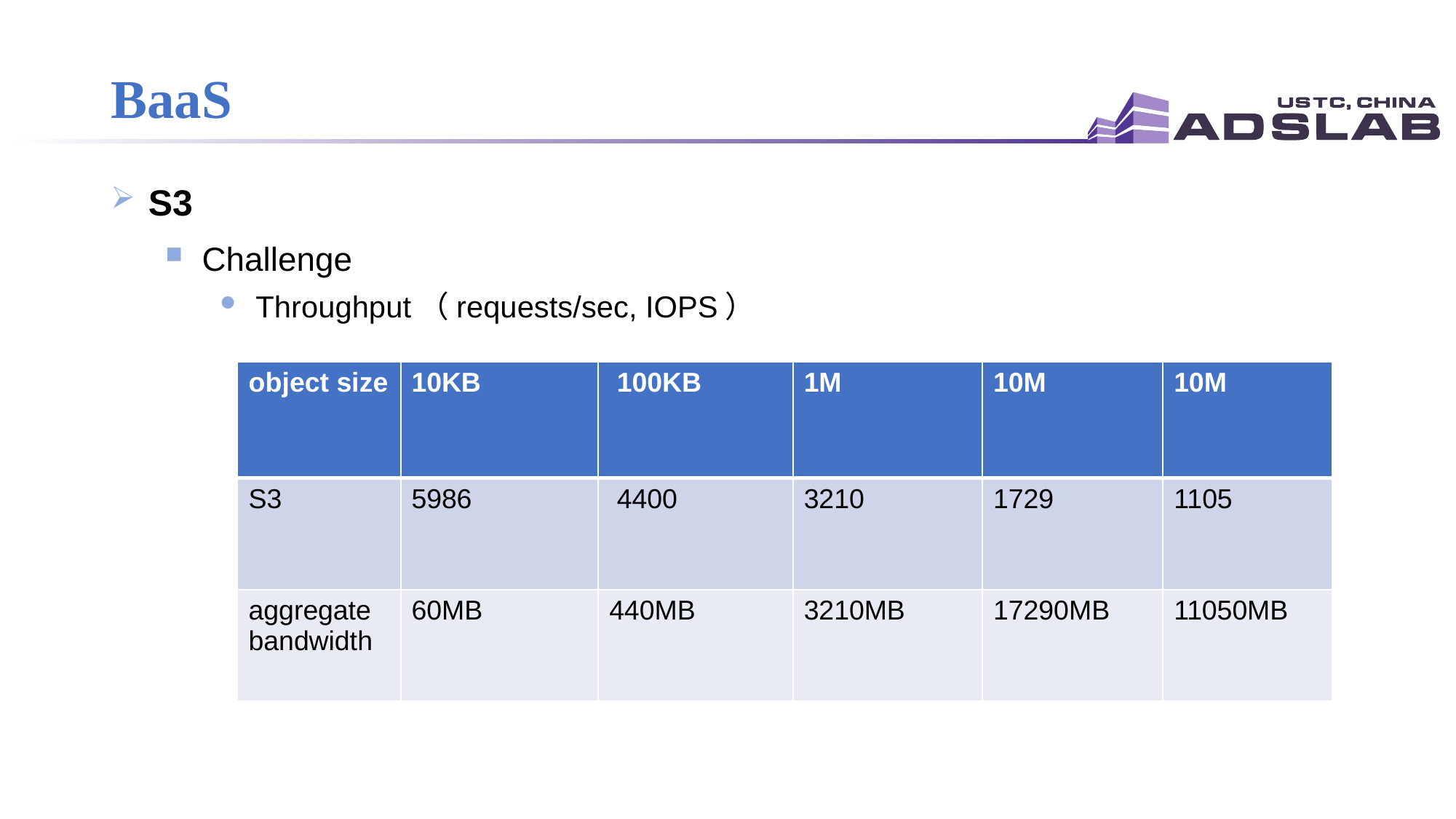

# BaaS
 S3
 Challenge
 Throughput（requests/sec, IOPS）

| object size | 10KB | 100KB | 1M | 10M | 10M |
| --- | --- | --- | --- | --- | --- |
| S3 | 5986 | 4400 | 3210 | 1729 | 1105 |
| aggregate bandwidth | 60MB | 440MB | 3210MB | 17290MB | 11050MB |